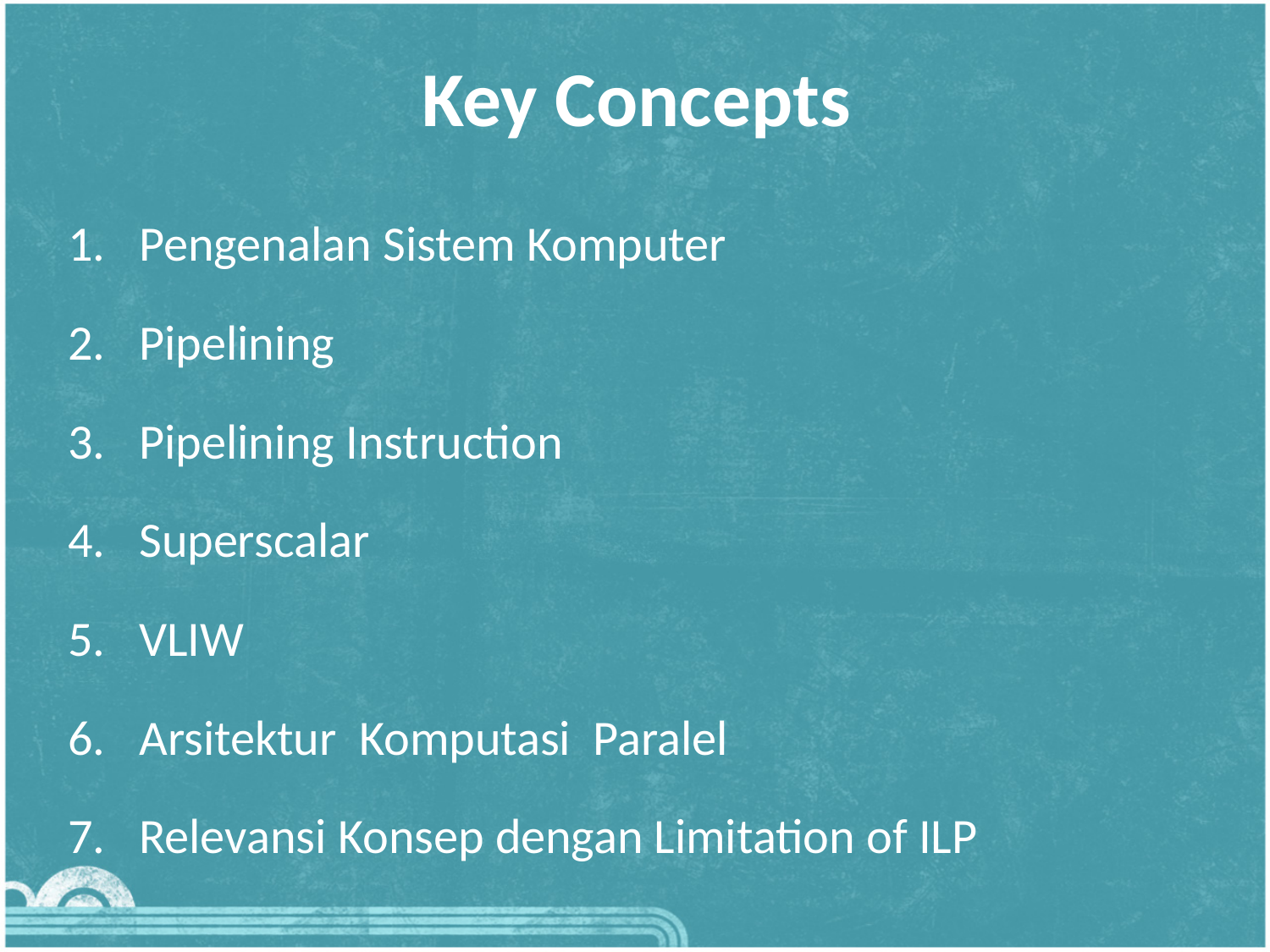

# Key Concepts
Pengenalan Sistem Komputer
Pipelining
Pipelining Instruction
Superscalar
VLIW
Arsitektur  Komputasi  Paralel
Relevansi Konsep dengan Limitation of ILP